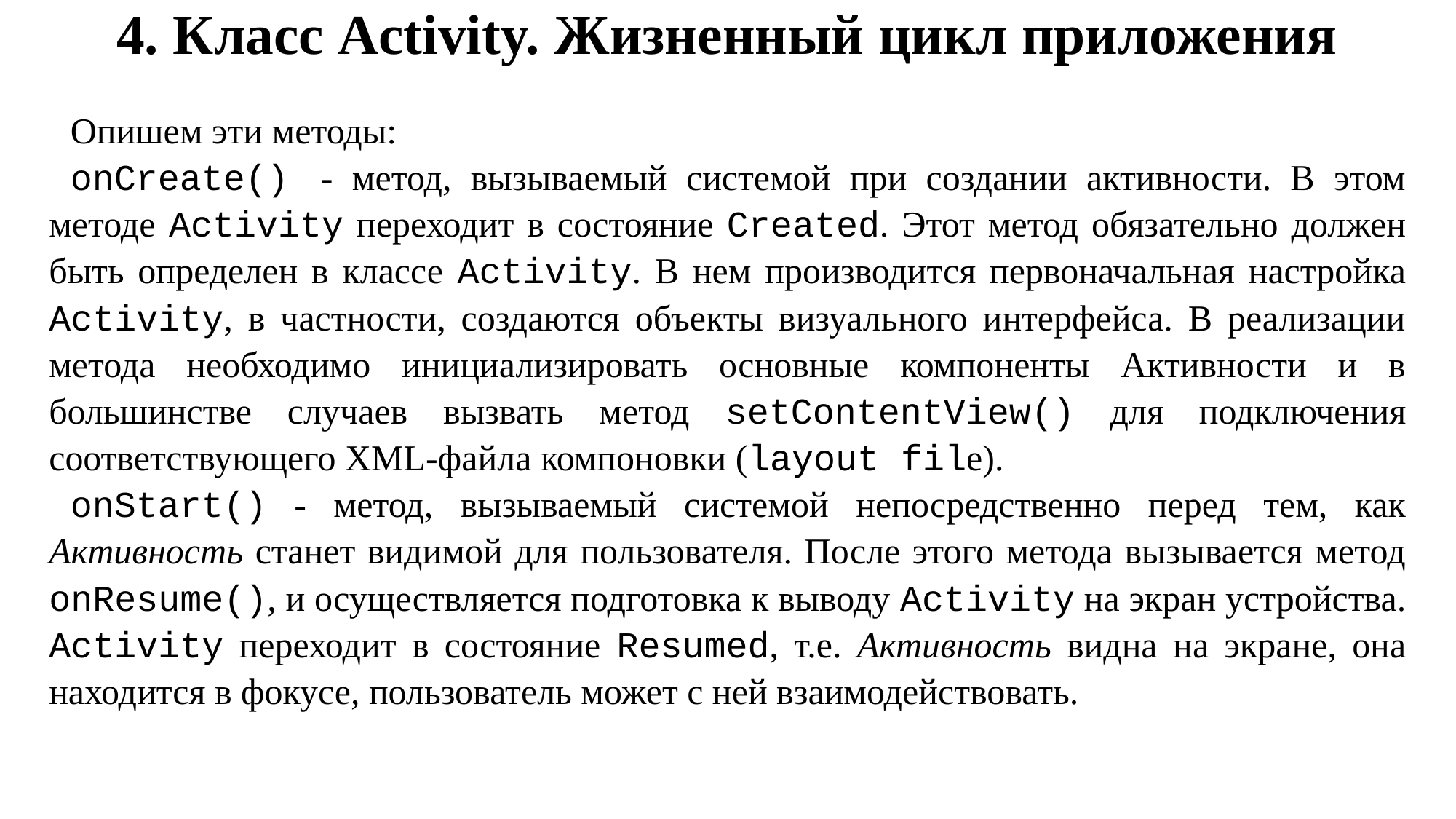

# 4. Класс Activity. Жизненный цикл приложения
Опишем эти методы:
onCreate() - метод, вызываемый системой при создании активности. В этом методе Activity переходит в состояние Created. Этот метод обязательно должен быть определен в классе Activity. В нем производится первоначальная настройка Activity, в частности, создаются объекты визуального интерфейса. В реализации метода необходимо инициализировать основные компоненты Активности и в большинстве случаев вызвать метод setContentView() для подключения соответствующего XML-файла компоновки (layout file).
onStart() - метод, вызываемый системой непосредственно перед тем, как Активность станет видимой для пользователя. После этого метода вызывается метод onResume(), и осуществляется подготовка к выводу Activity на экран устройства. Activity переходит в состояние Resumed, т.е. Активность видна на экране, она находится в фокусе, пользователь может с ней взаимодействовать.